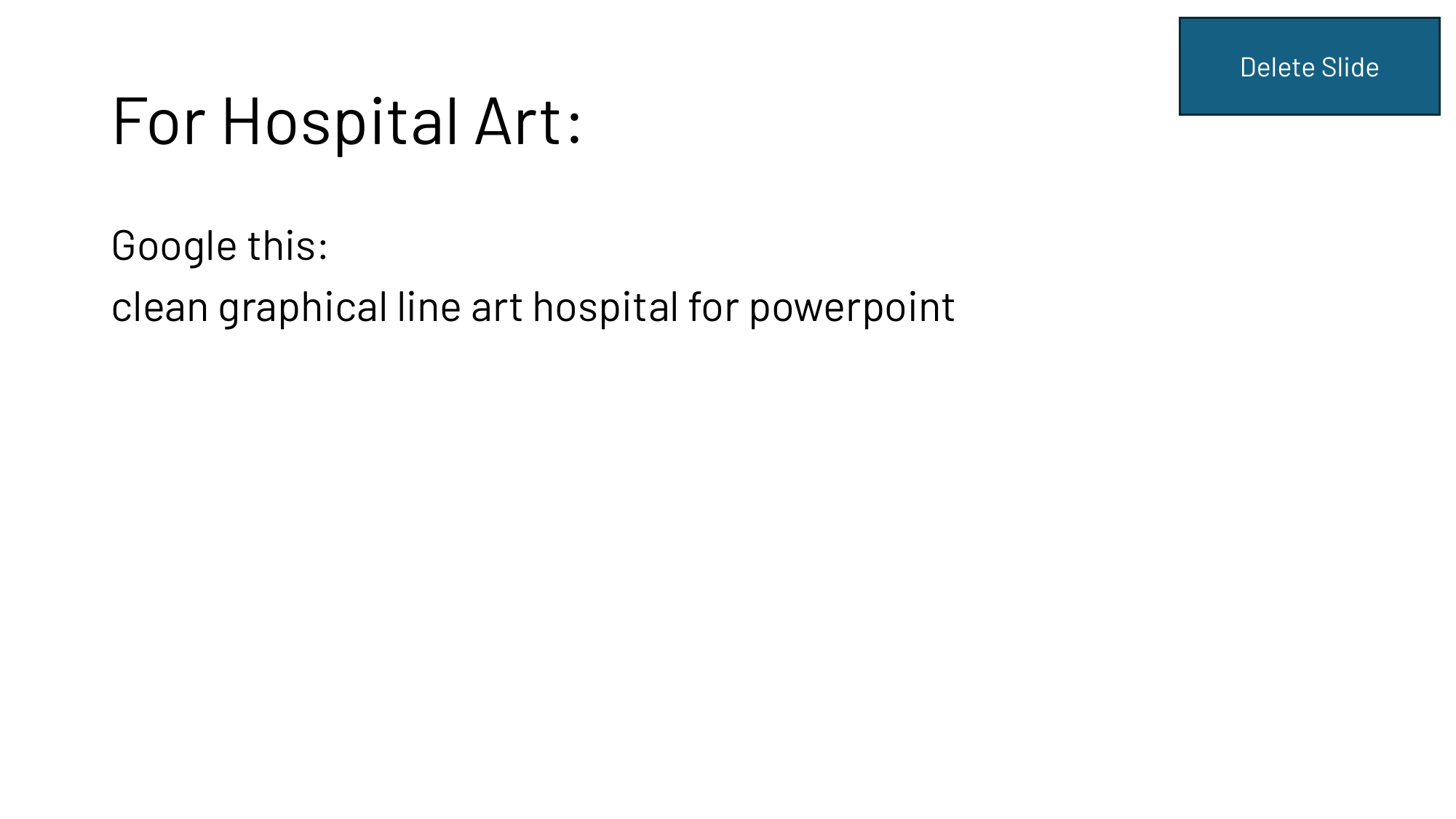

Delete Slide
# For Hospital Art:
Google this:
clean graphical line art hospital for powerpoint